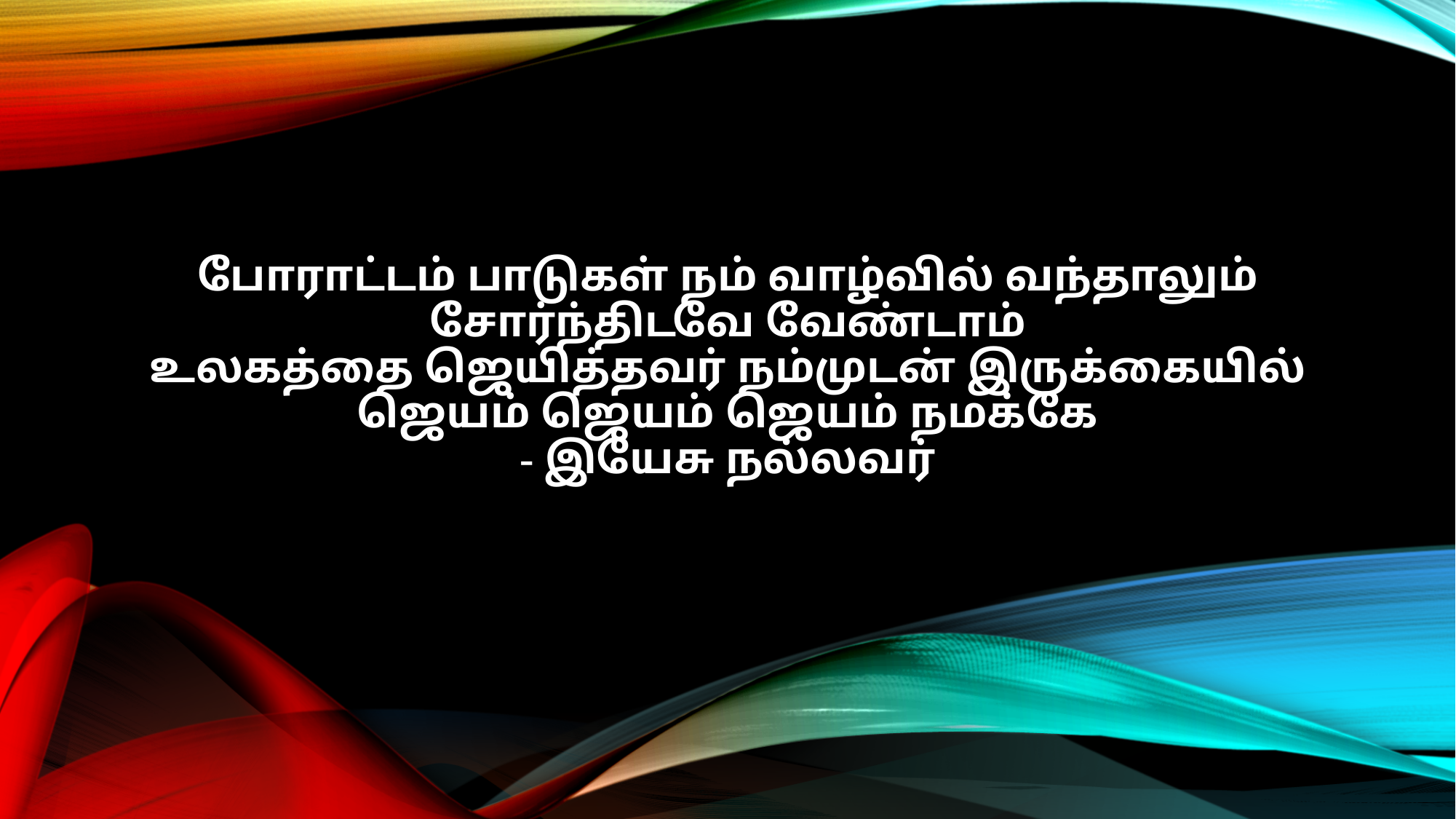

போராட்டம் பாடுகள் நம் வாழ்வில் வந்தாலும்
சோர்ந்திடவே வேண்டாம்
உலகத்தை ஜெயித்தவர் நம்முடன் இருக்கையில்
ஜெயம் ஜெயம் ஜெயம் நமக்கே
- இயேசு நல்லவர்